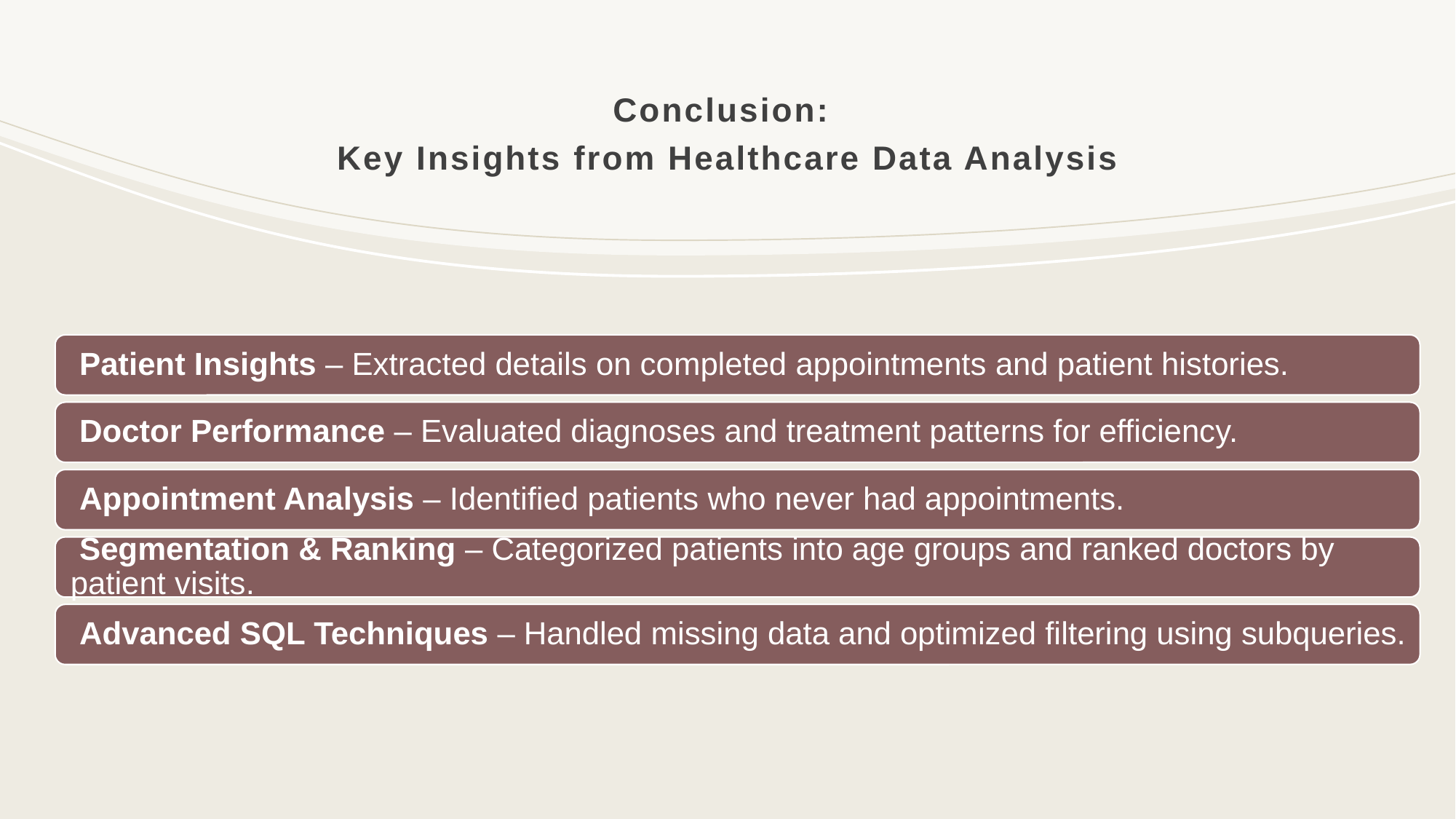

# Conclusion: Key Insights from Healthcare Data Analysis
 Patient Insights – Extracted details on completed appointments and patient histories.
 Doctor Performance – Evaluated diagnoses and treatment patterns for efficiency.
 Appointment Analysis – Identified patients who never had appointments.
 Segmentation & Ranking – Categorized patients into age groups and ranked doctors by patient visits.
 Advanced SQL Techniques – Handled missing data and optimized filtering using subqueries.